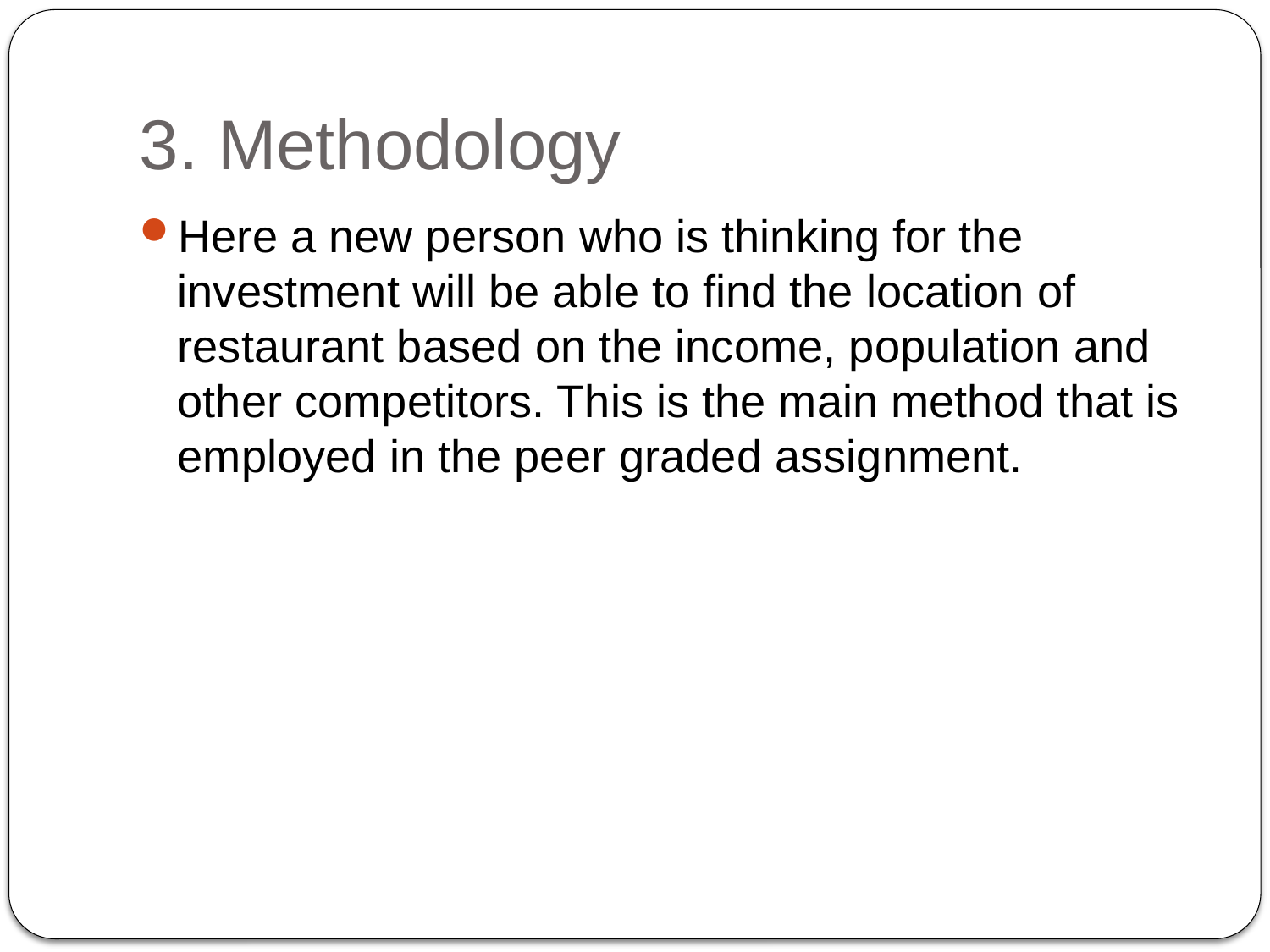

# 3. Methodology
Here a new person who is thinking for the investment will be able to find the location of restaurant based on the income, population and other competitors. This is the main method that is employed in the peer graded assignment.